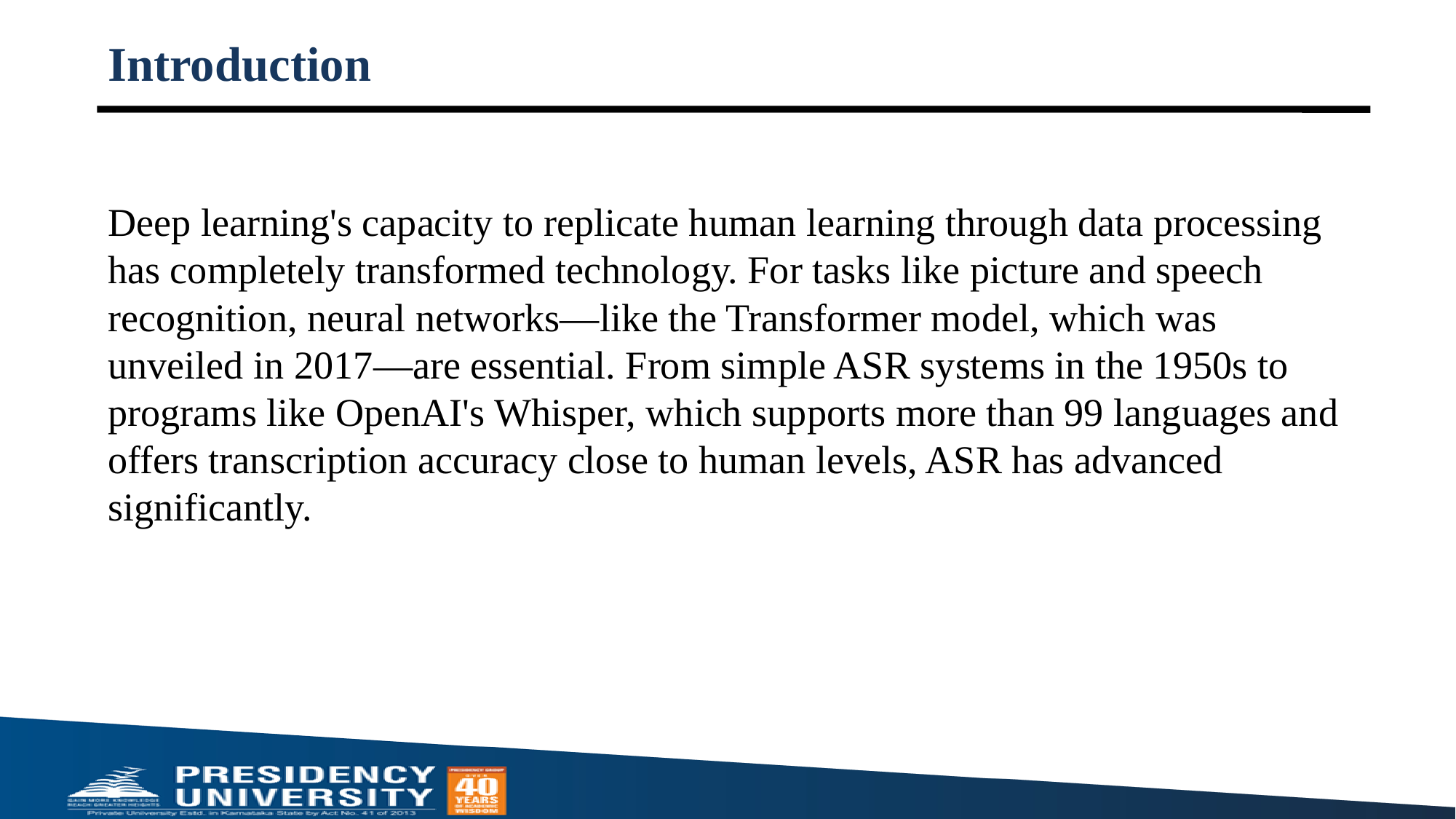

# Introduction
Deep learning's capacity to replicate human learning through data processing has completely transformed technology. For tasks like picture and speech recognition, neural networks—like the Transformer model, which was unveiled in 2017—are essential. From simple ASR systems in the 1950s to programs like OpenAI's Whisper, which supports more than 99 languages and offers transcription accuracy close to human levels, ASR has advanced significantly.